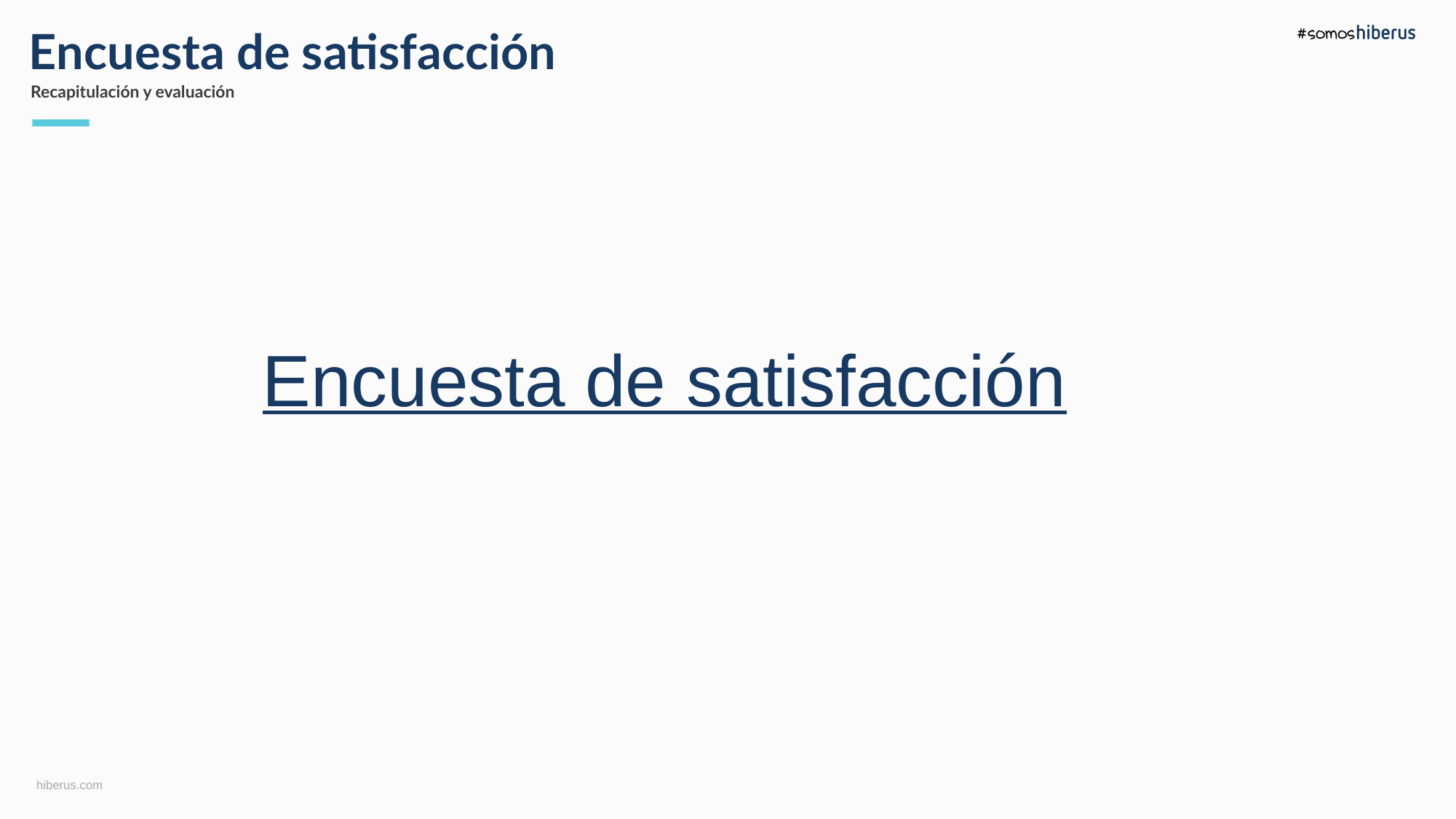

Encuesta de satisfacción
Recapitulación y evaluación

Encuesta de satisfacción